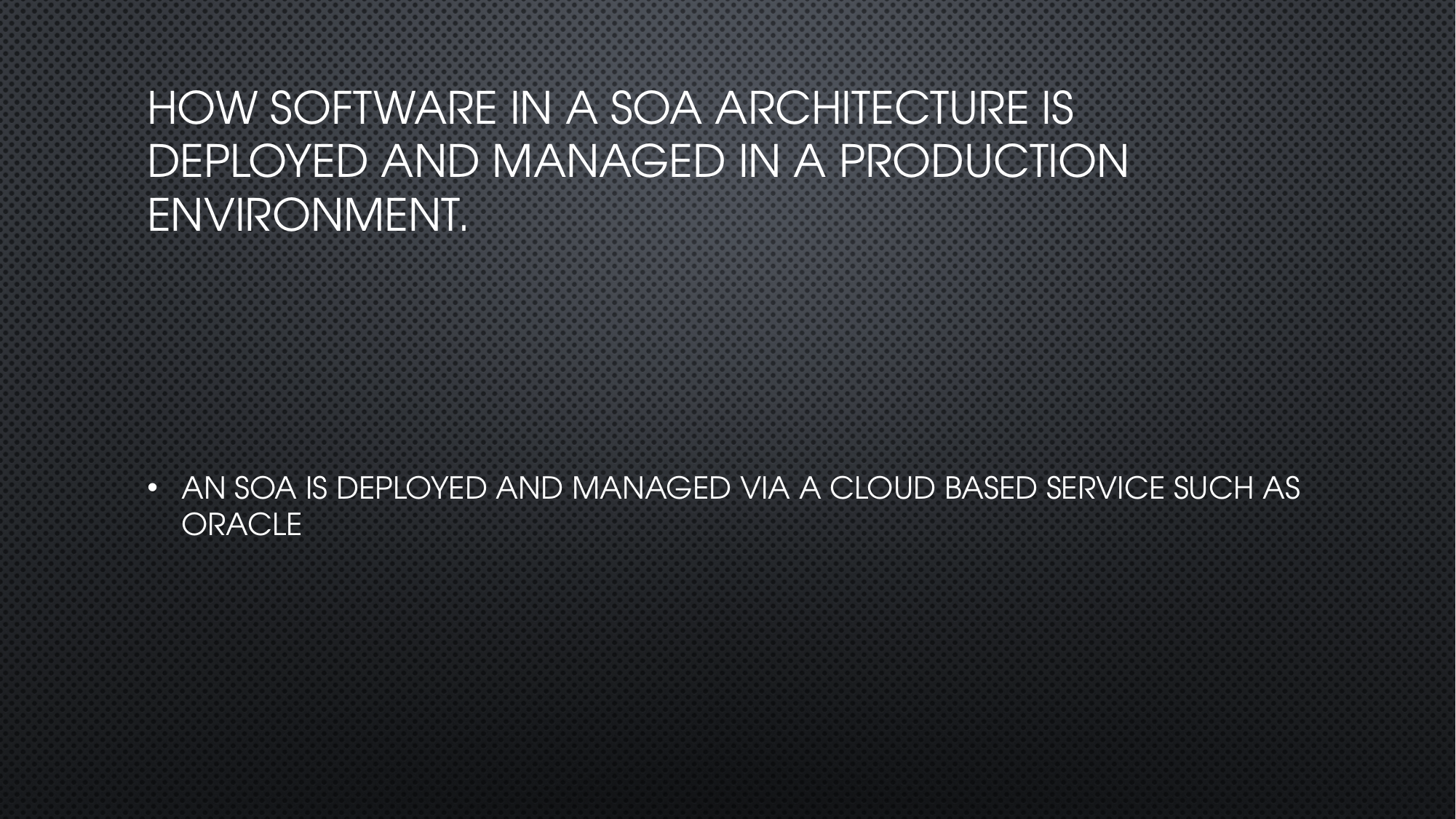

# How software in a SOA architecture is deployed and managed in a production environment.
An SOA is deployed and managed via a cloud based service such as Oracle